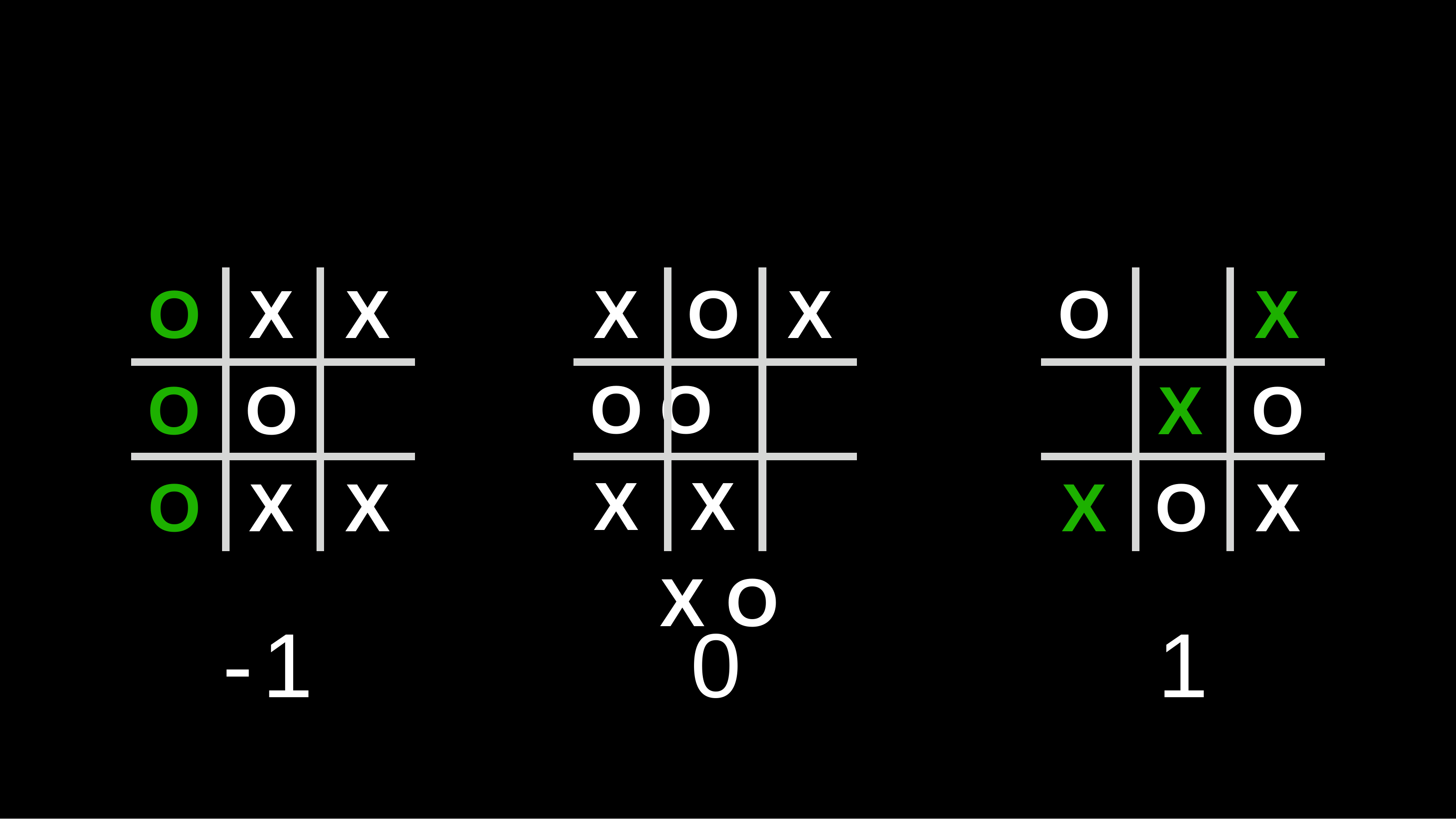

O	X	X
X	O	X
O
X
O	O		X  X		X	O
O	O
X	O
O	X	X
X	O	X
-1
0
1